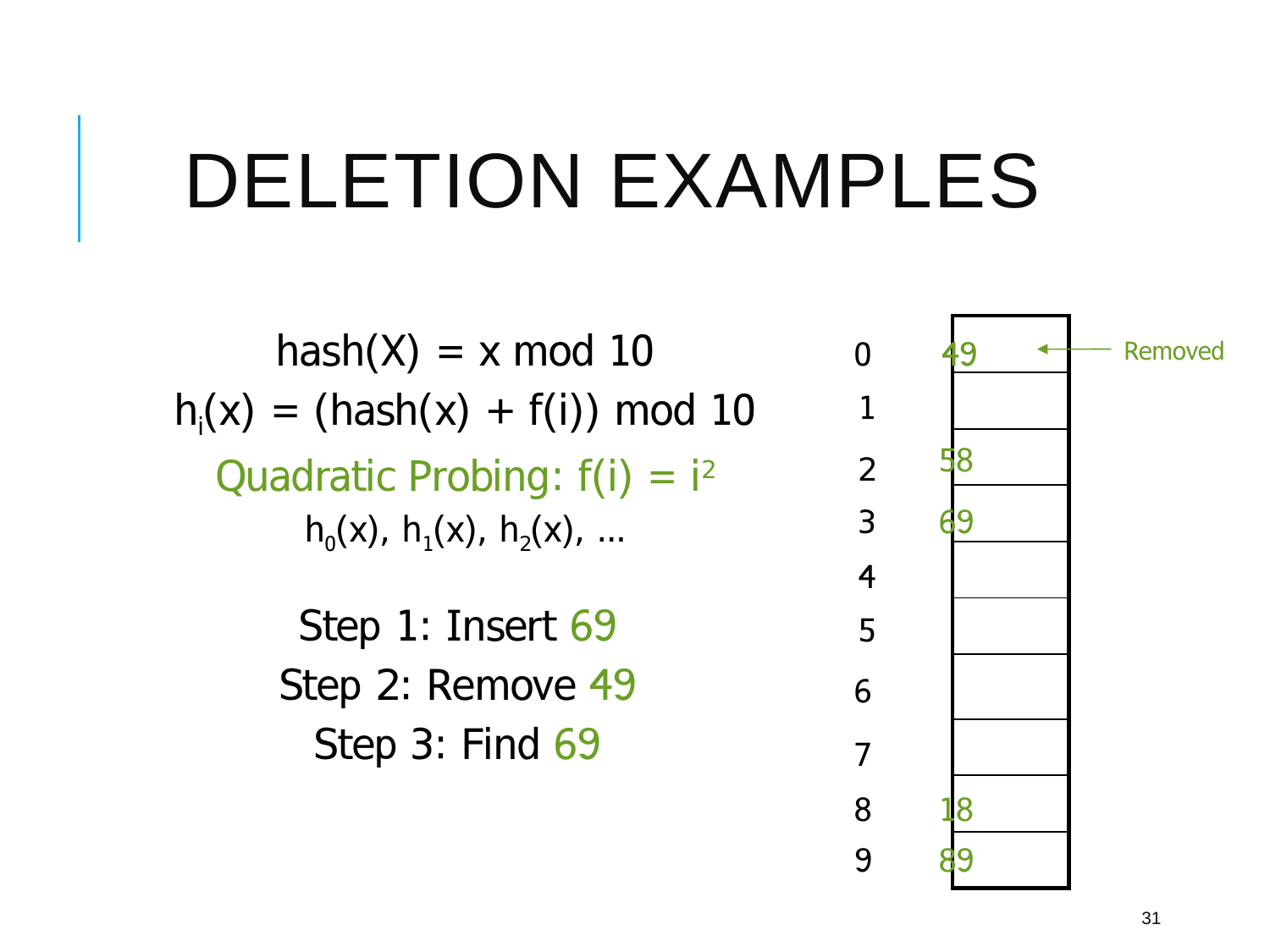

# Deletion Examples
|  |
| --- |
|  |
|  |
|  |
|  |
|  |
|  |
|  |
|  |
|  |
hash(X) = x mod 10
hi(x) = (hash(x) + f(i)) mod 10
Quadratic Probing: f(i) = i2
h0(x), h1(x), h2(x), …
0
49
49
Removed

1
58
2
69
3
4
Step 1: Insert 69
Step 2: Remove 49
Step 3: Find 69
5
6
7
8
18
9
89
31